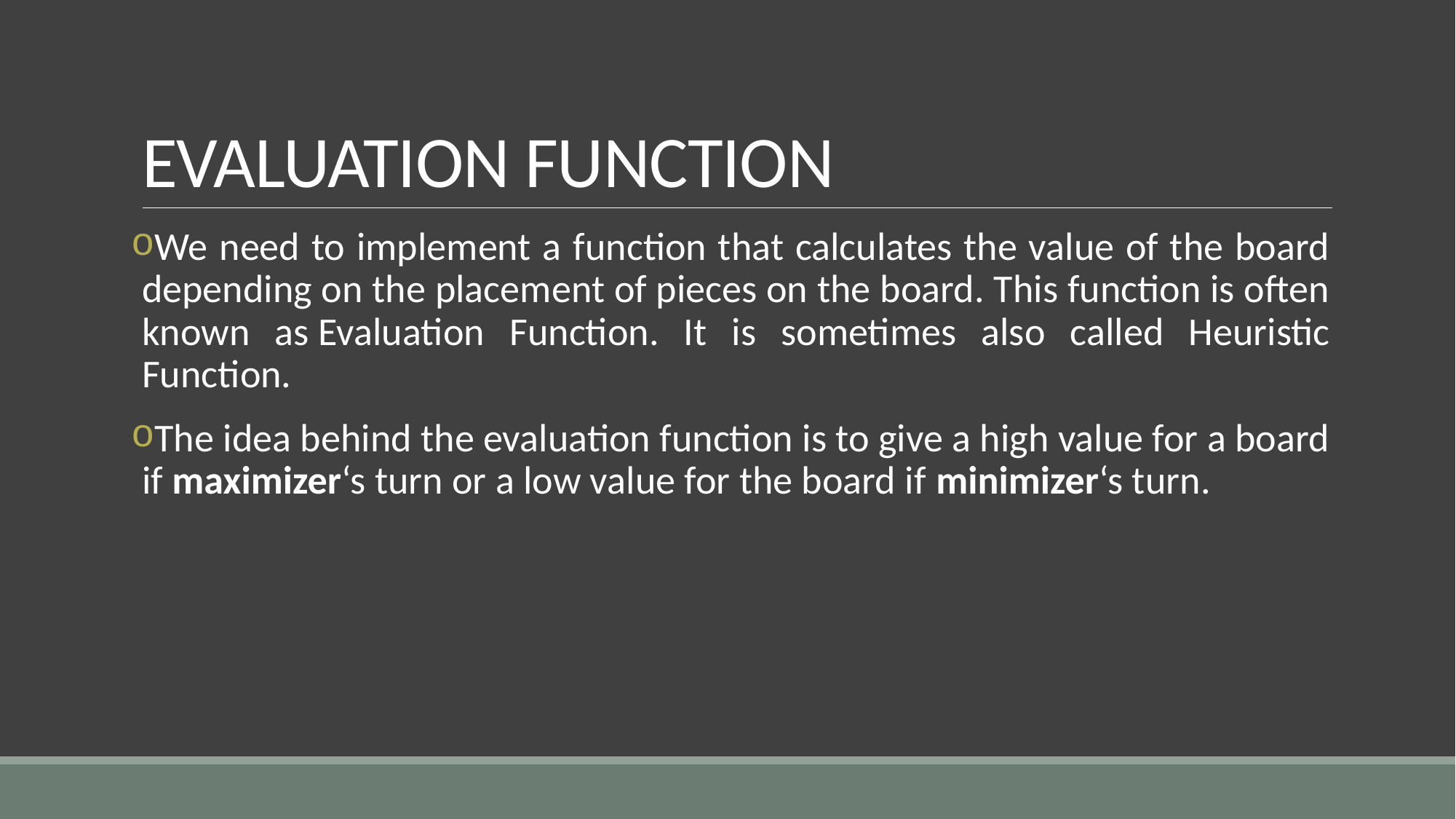

# EVALUATION FUNCTION
We need to implement a function that calculates the value of the board depending on the placement of pieces on the board. This function is often known as Evaluation Function. It is sometimes also called Heuristic Function.
The idea behind the evaluation function is to give a high value for a board if maximizer‘s turn or a low value for the board if minimizer‘s turn.